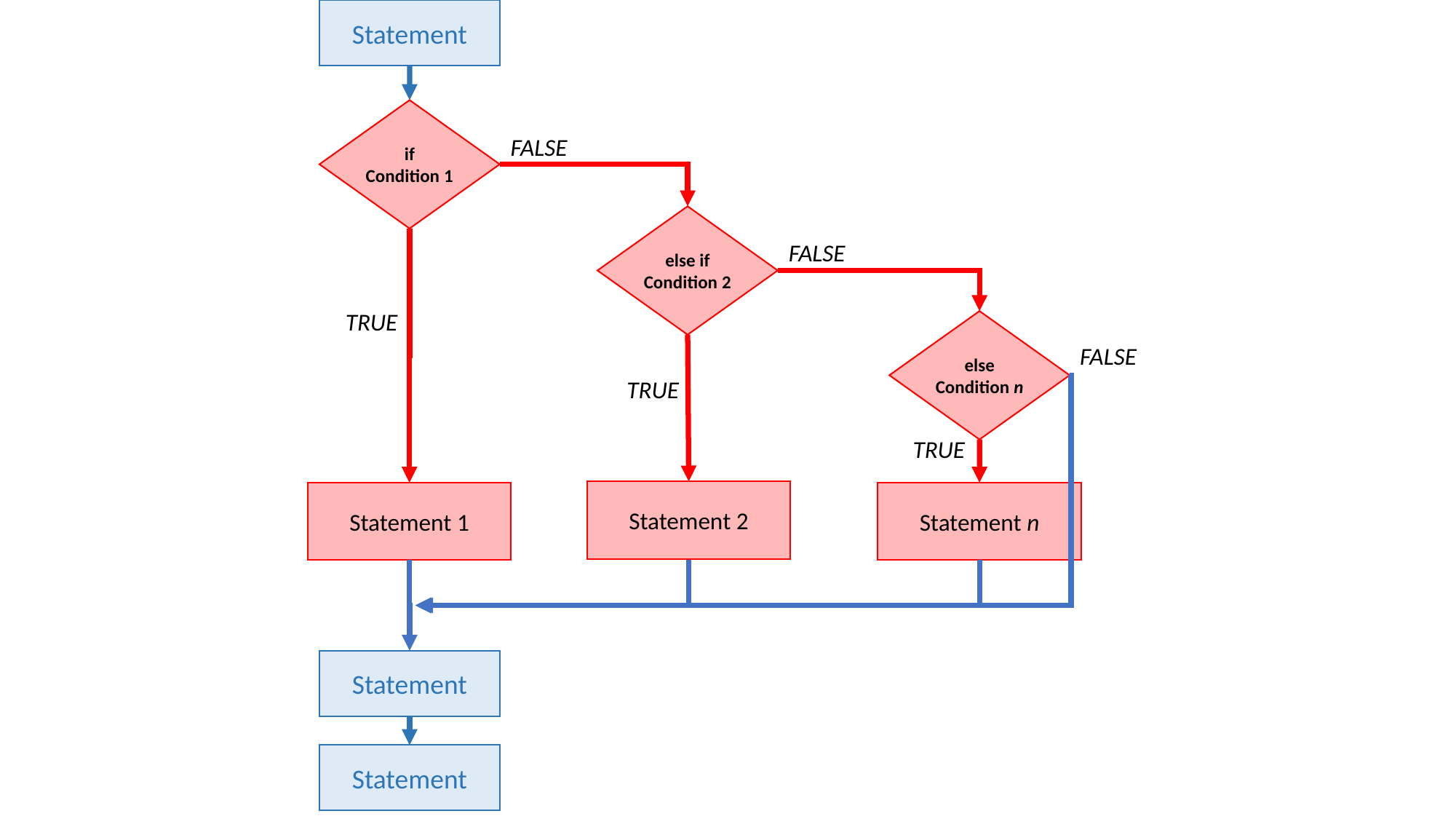

Statement
if
Condition 1
FALSE
else if
Condition 2
FALSE
TRUE
else
Condition n
FALSE
TRUE
TRUE
Statement 2
Statement 1
Statement n
Statement
Statement